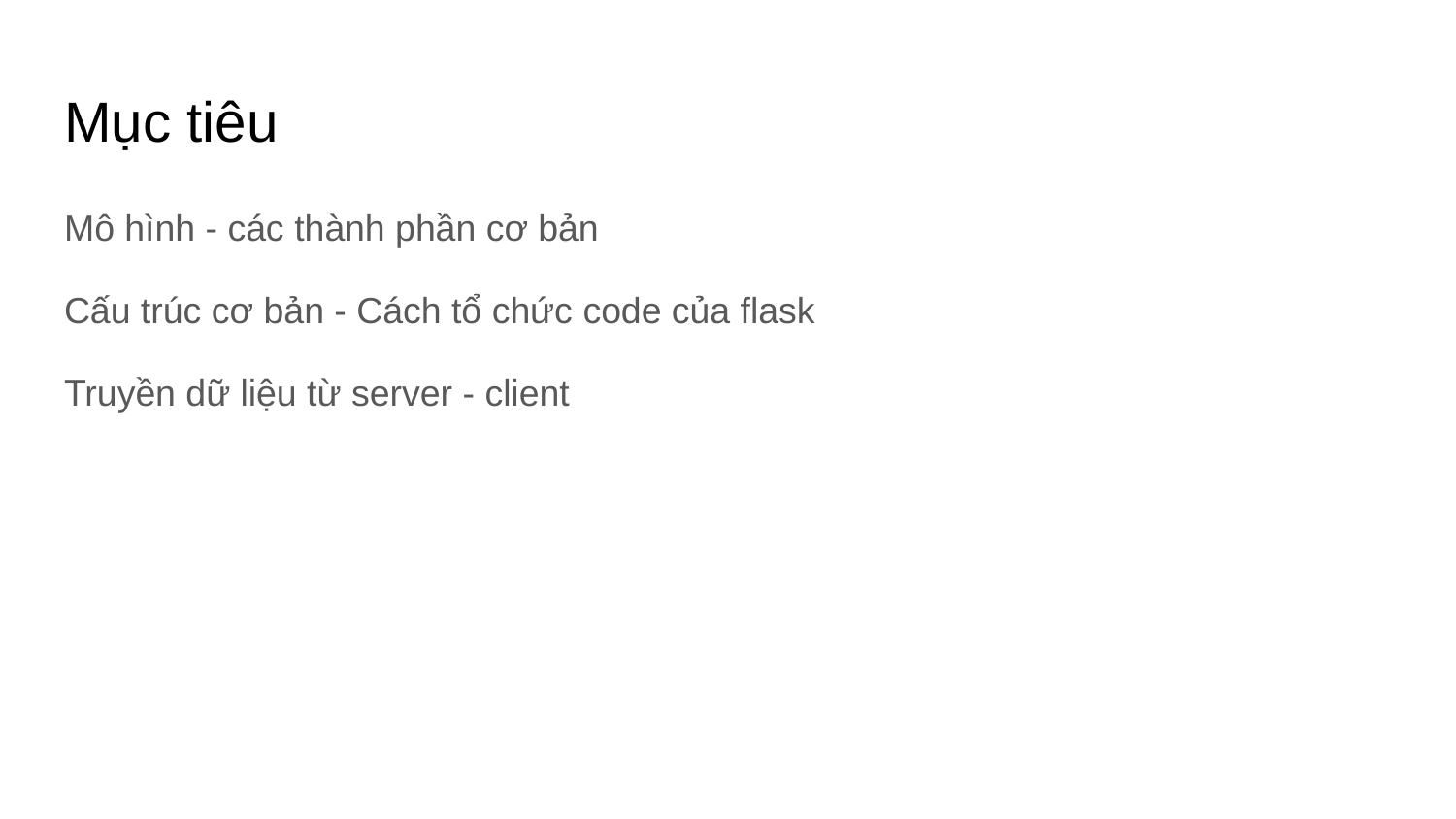

# Mục tiêu
Mô hình - các thành phần cơ bản
Cấu trúc cơ bản - Cách tổ chức code của flask
Truyền dữ liệu từ server - client